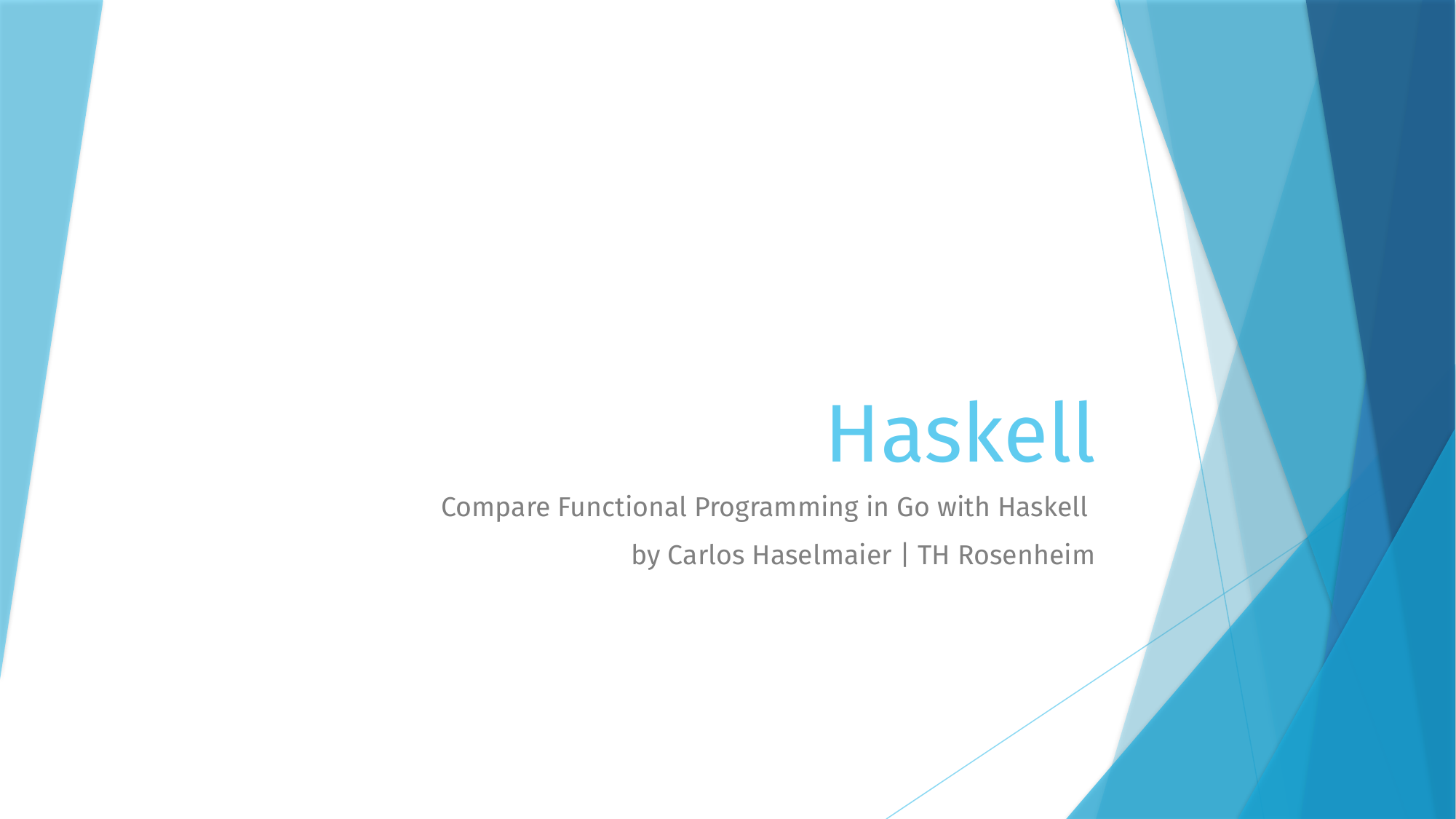

# Haskell
Compare Functional Programming in Go with Haskell
by Carlos Haselmaier | TH Rosenheim